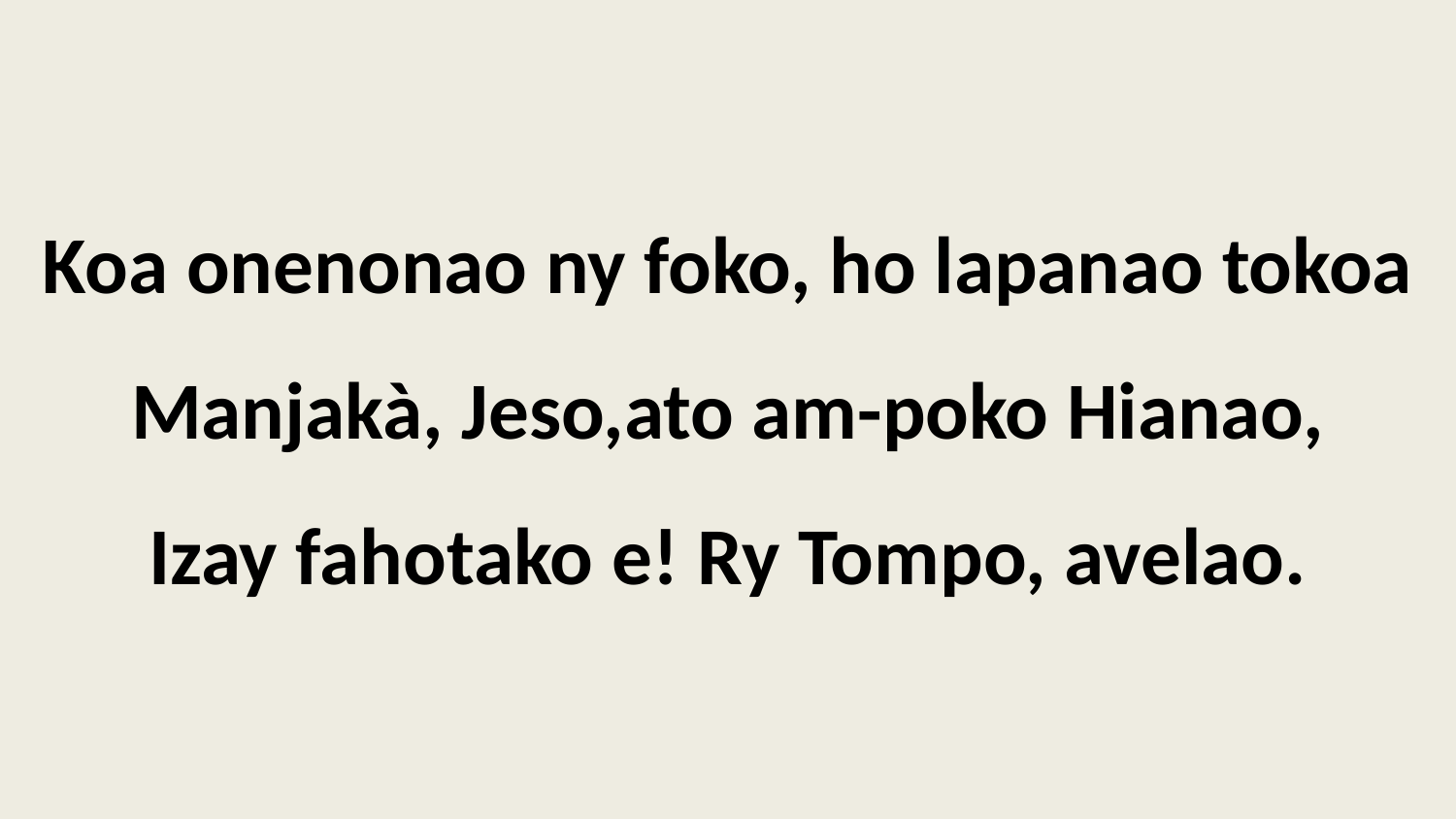

Koa onenonao ny foko, ho lapanao tokoa
Manjakà, Jeso,ato am-poko Hianao,
Izay fahotako e! Ry Tompo, avelao.